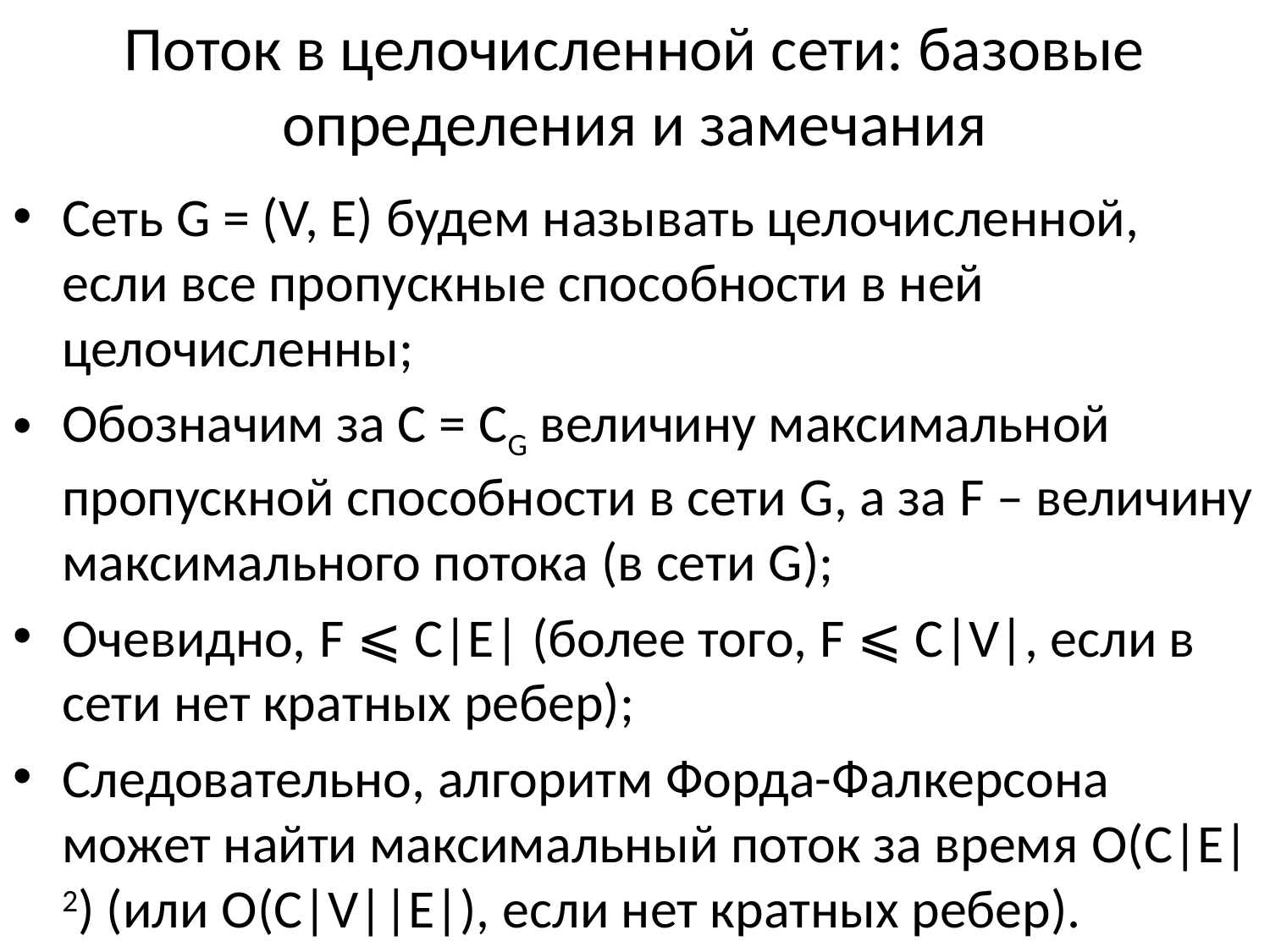

# Поток в целочисленной сети: базовые определения и замечания
Сеть G = (V, E) будем называть целочисленной, если все пропускные способности в ней целочисленны;
Обозначим за С = CG величину максимальной пропускной способности в сети G, а за F – величину максимального потока (в сети G);
Очевидно, F ⩽ С|E| (более того, F ⩽ С|V|, если в сети нет кратных ребер);
Следовательно, алгоритм Форда-Фалкерсона может найти максимальный поток за время O(C|E|2) (или O(C|V||E|), если нет кратных ребер).